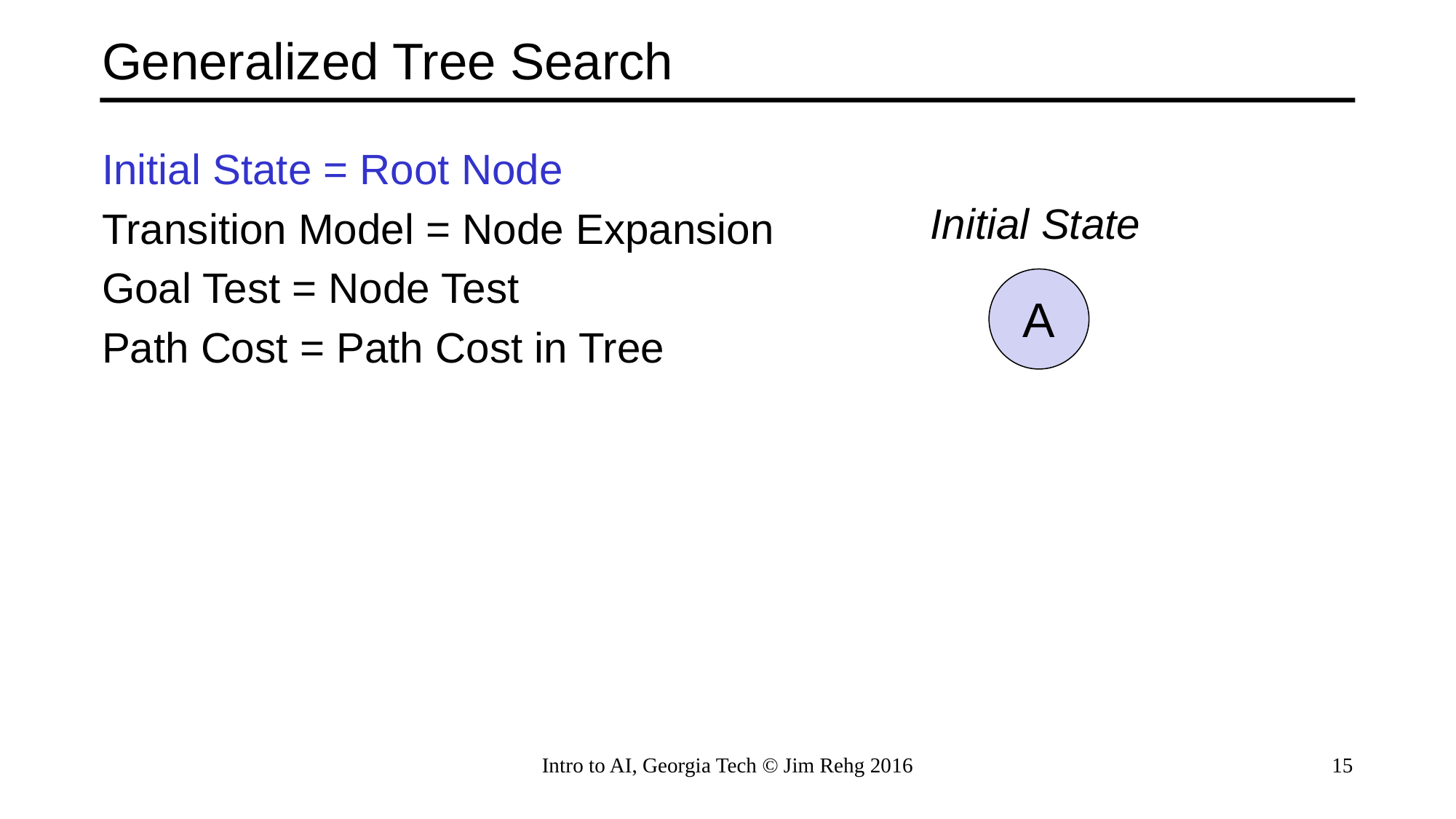

# Generalized Tree Search
Initial State = Root Node
Transition Model = Node Expansion
Goal Test = Node Test
Path Cost = Path Cost in Tree

Initial State
A
Intro to AI, Georgia Tech © Jim Rehg 2016
15